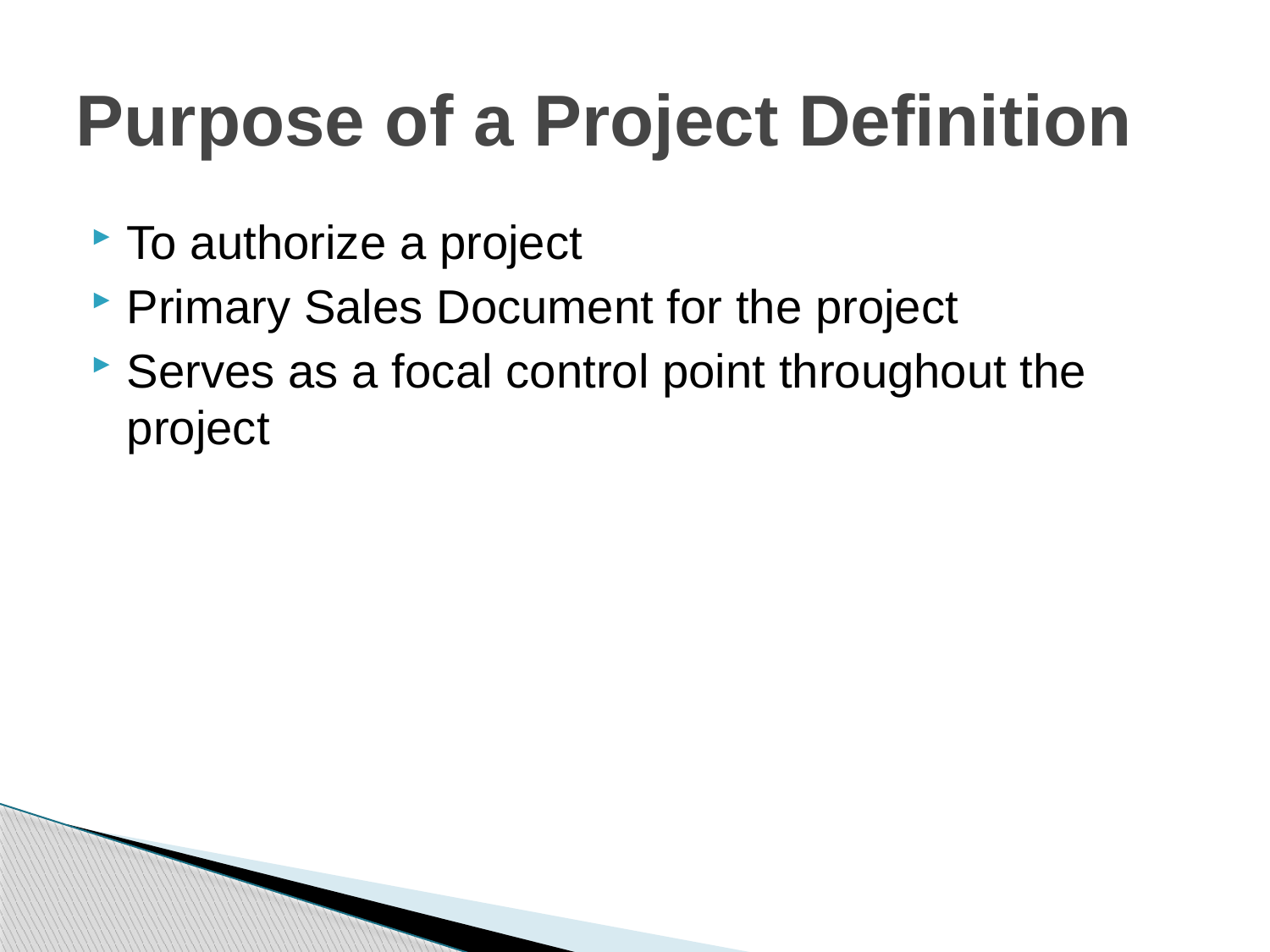

# Purpose of a Project Definition
To authorize a project
Primary Sales Document for the project
Serves as a focal control point throughout the project